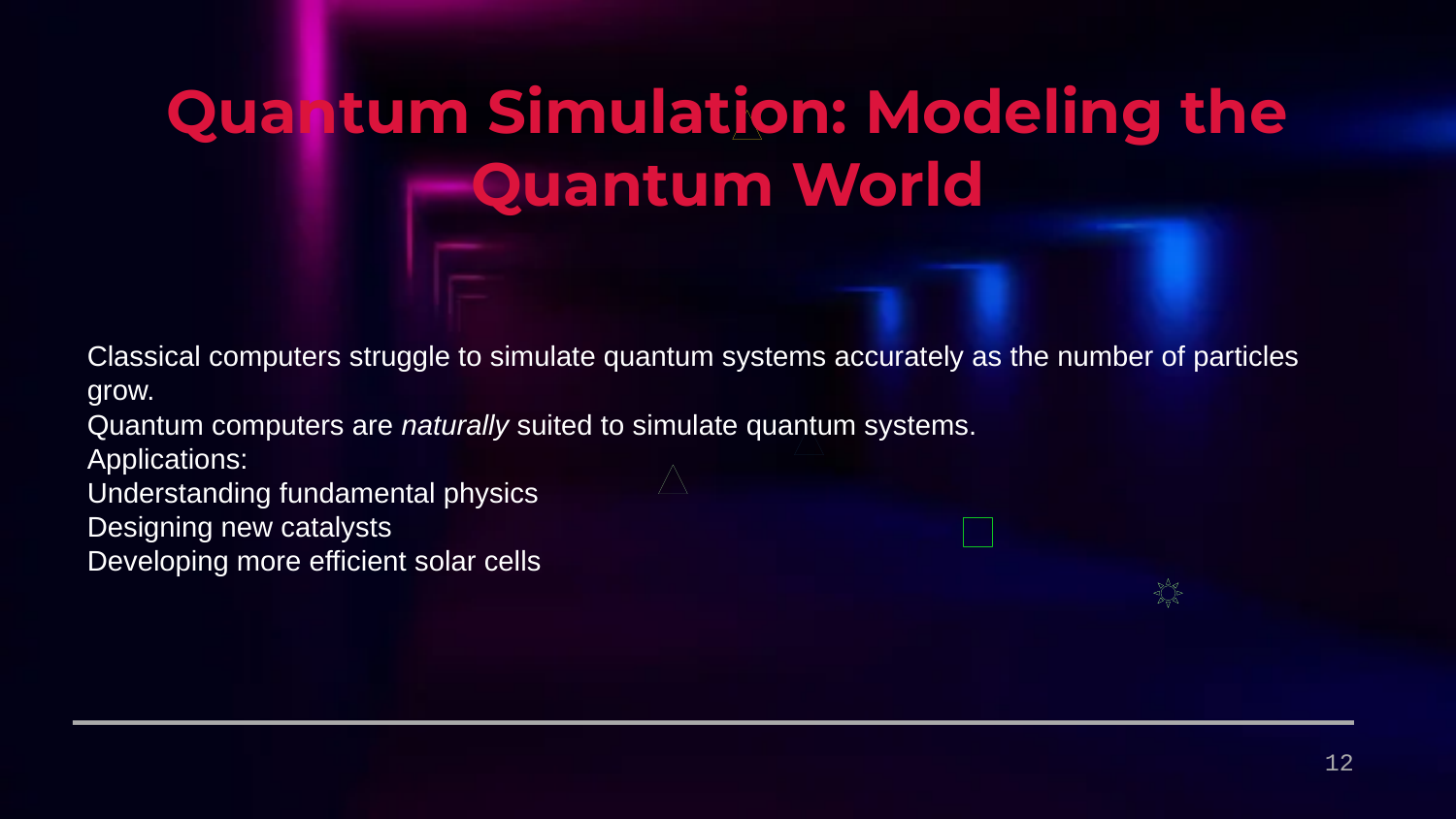

Quantum Simulation: Modeling the Quantum World

Classical computers struggle to simulate quantum systems accurately as the number of particles grow.
Quantum computers are naturally suited to simulate quantum systems.
Applications:
Understanding fundamental physics
Designing new catalysts
Developing more efficient solar cells

12